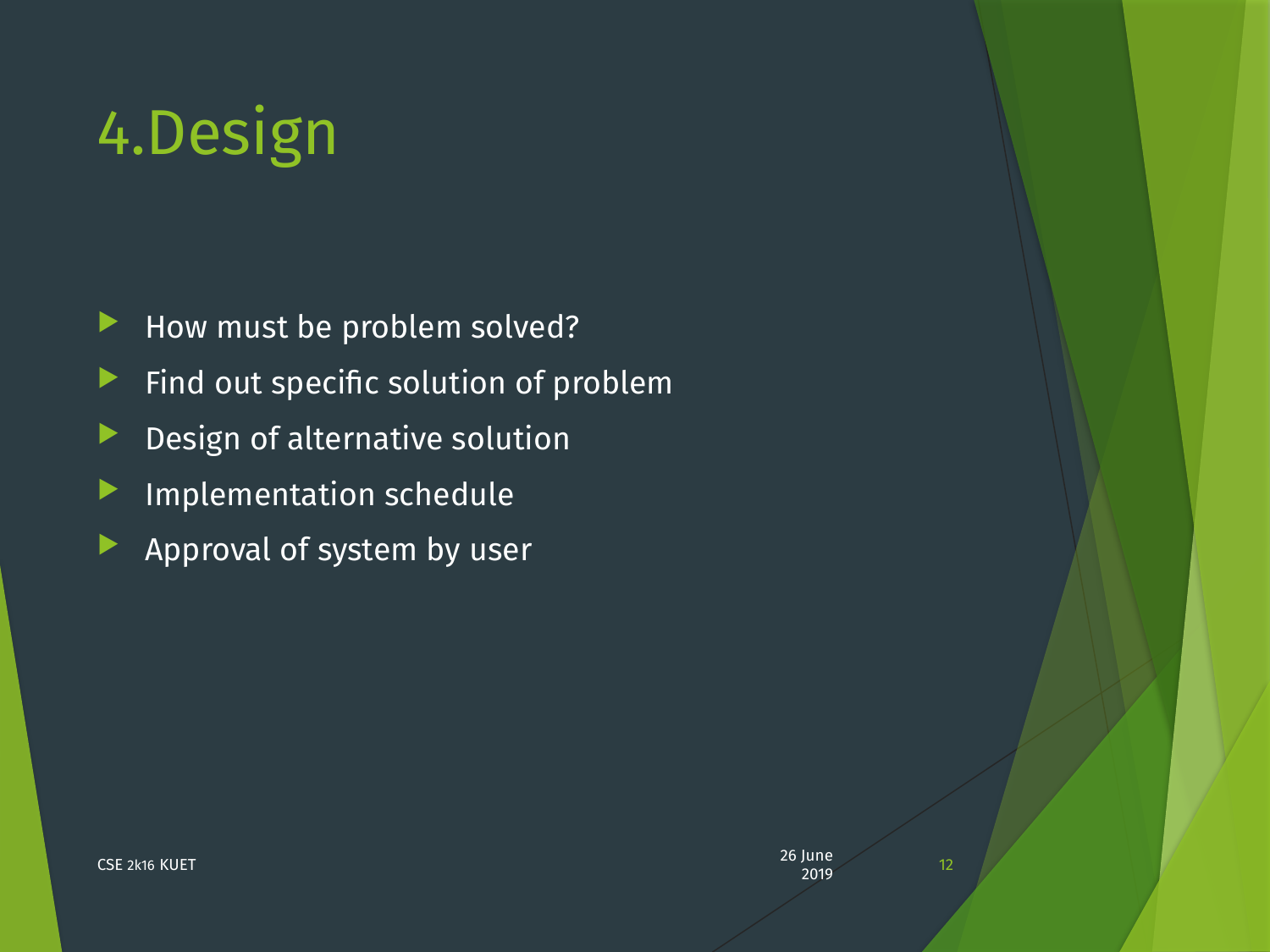

# 4.Design
How must be problem solved?
Find out specific solution of problem
Design of alternative solution
Implementation schedule
Approval of system by user

CSE 2k16 KUET
26 June 2019
12